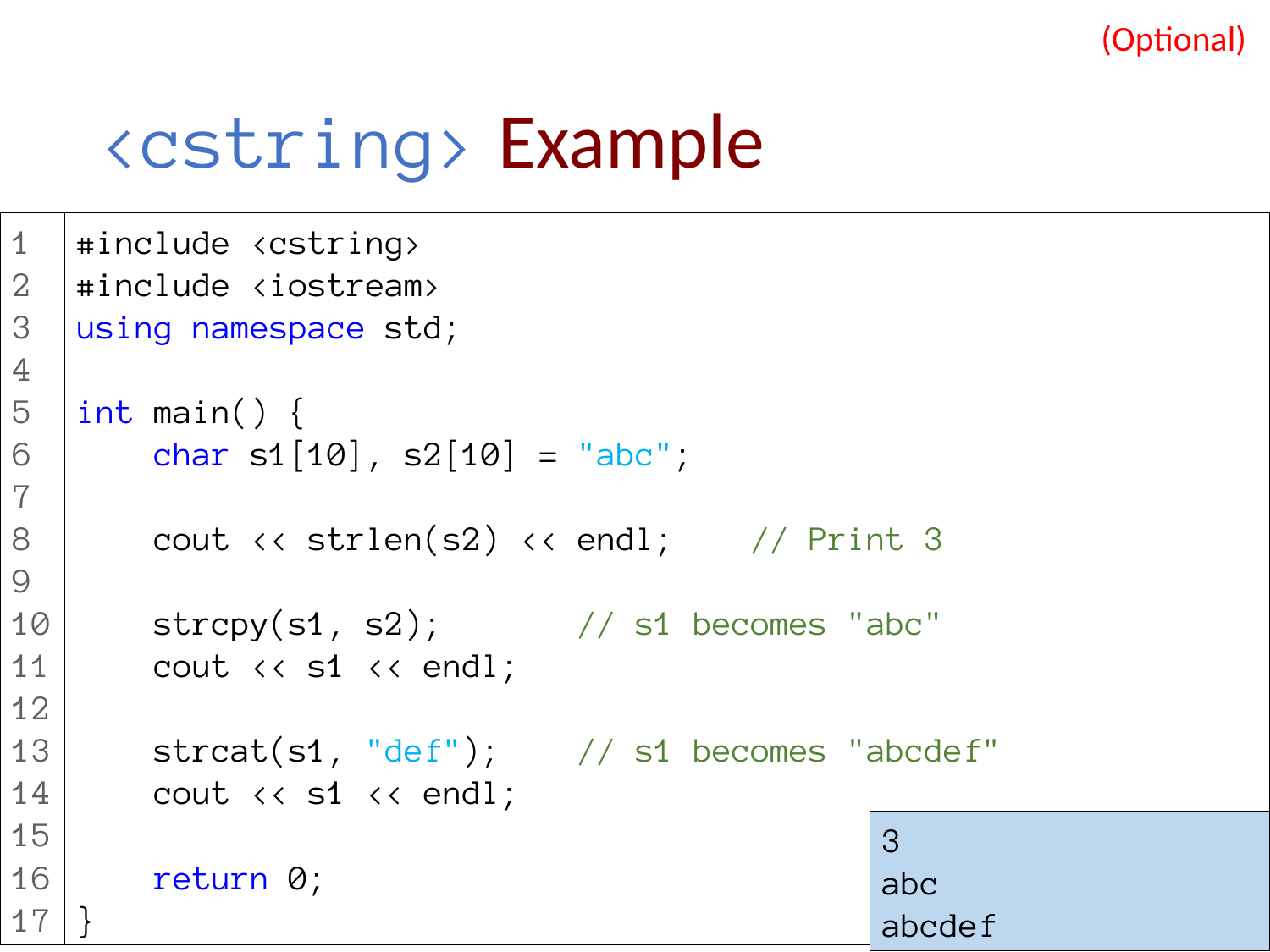

(Optional)
# <cstring> Example
1
2
3
4
5
6
7
8
9
10
11
12
13
14
15
16
17
#include <cstring>
#include <iostream>
using namespace std;

int main() {
    char s1[10], s2[10] = "abc";

    cout << strlen(s2) << endl;    // Print 3

    strcpy(s1, s2);       // s1 becomes "abc"
    cout << s1 << endl;

    strcat(s1, "def");    // s1 becomes "abcdef"
    cout << s1 << endl;

    return 0;
}
3
abc
abcdef
15